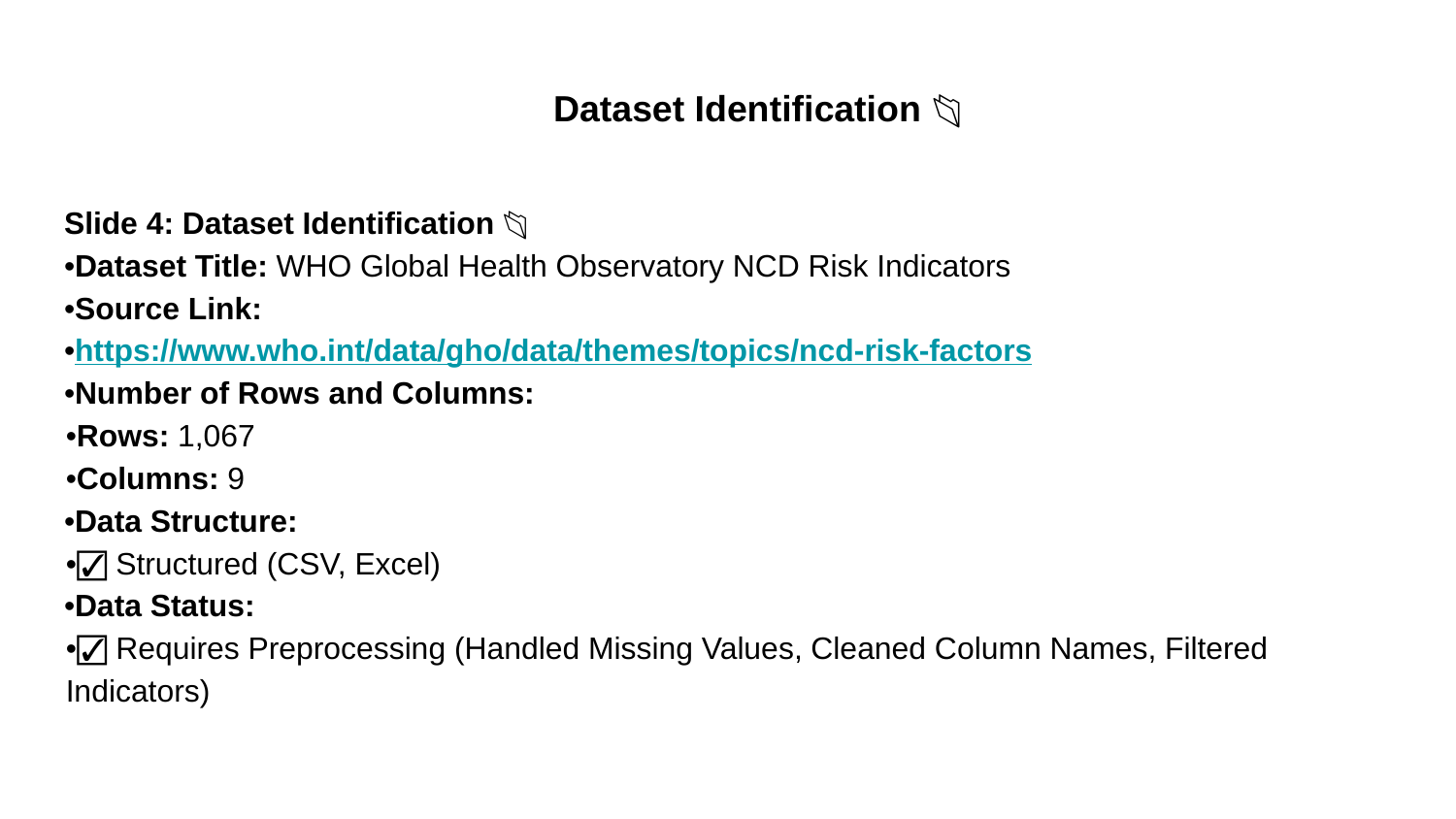

# Dataset Identification 📂
Slide 4: Dataset Identification 📂
•Dataset Title: WHO Global Health Observatory NCD Risk Indicators
•Source Link:
•https://www.who.int/data/gho/data/themes/topics/ncd-risk-factors
•Number of Rows and Columns:
•Rows: 1,067
•Columns: 9
•Data Structure:
•☑ Structured (CSV, Excel)
•Data Status:
•☑ Requires Preprocessing (Handled Missing Values, Cleaned Column Names, Filtered Indicators)